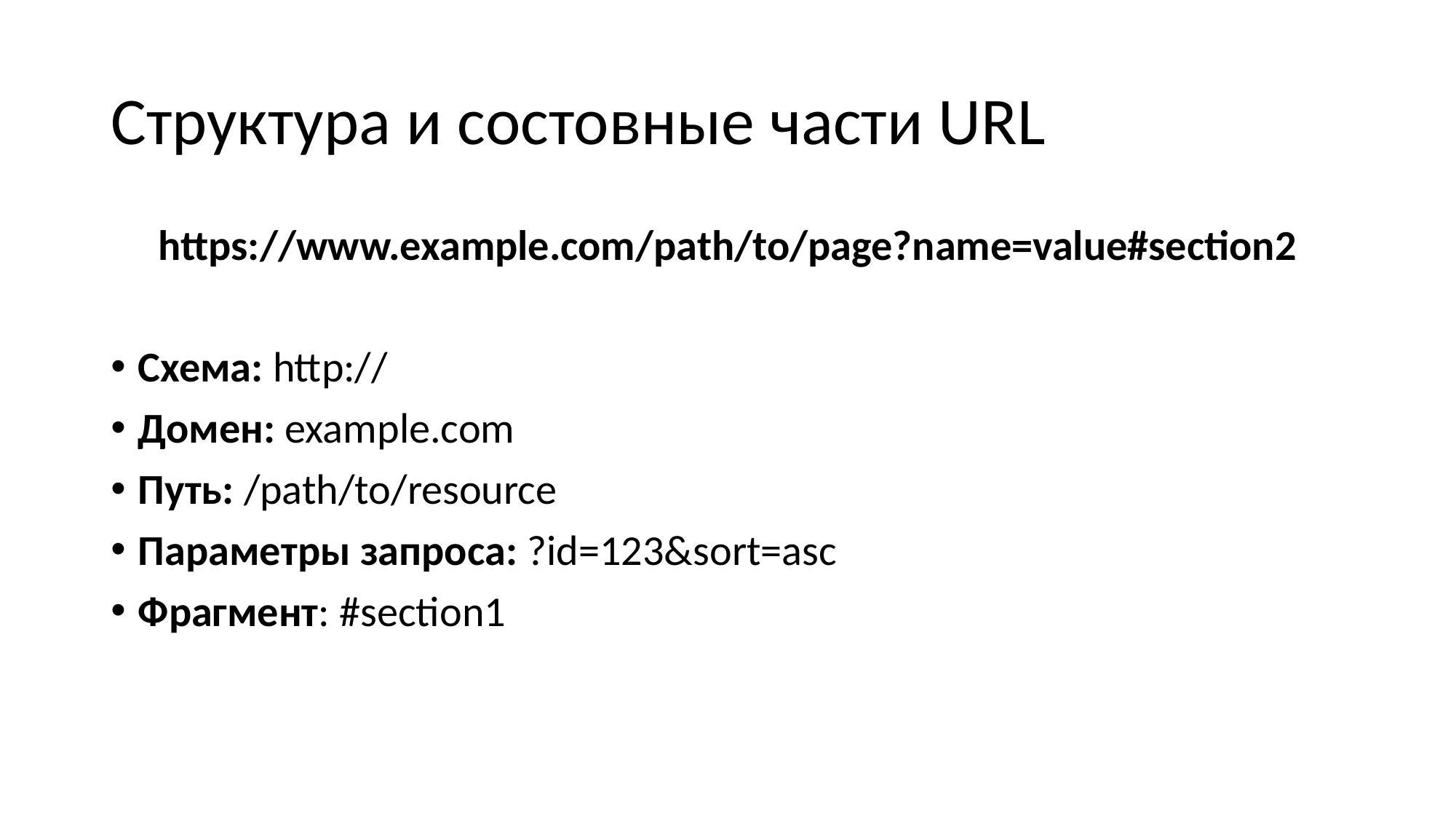

# Структура и состовные части URL
https://www.example.com/path/to/page?name=value#section2

Схема: http://
Домен: example.com
Путь: /path/to/resource
Параметры запроса: ?id=123&sort=asc
Фрагмент: #section1